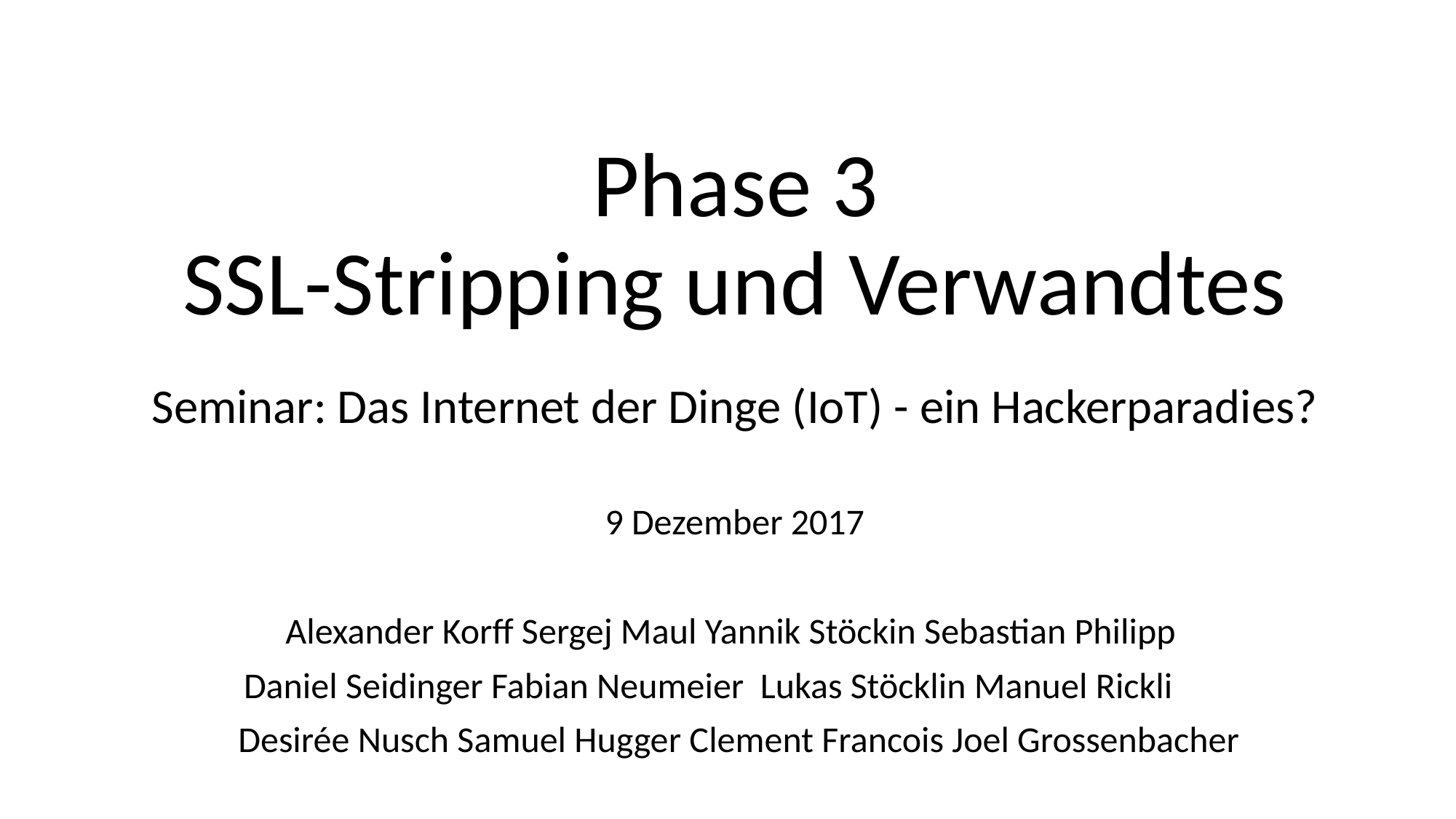

# Phase 3 SSL-Stripping und Verwandtes
Seminar: Das Internet der Dinge (IoT) - ein Hackerparadies?

9 Dezember 2017

Alexander Korff Sergej Maul Yannik Stöckin Sebastian Philipp
Daniel Seidinger Fabian Neumeier  Lukas Stöcklin Manuel Rickli
 Desirée Nusch Samuel Hugger Clement Francois Joel Grossenbacher